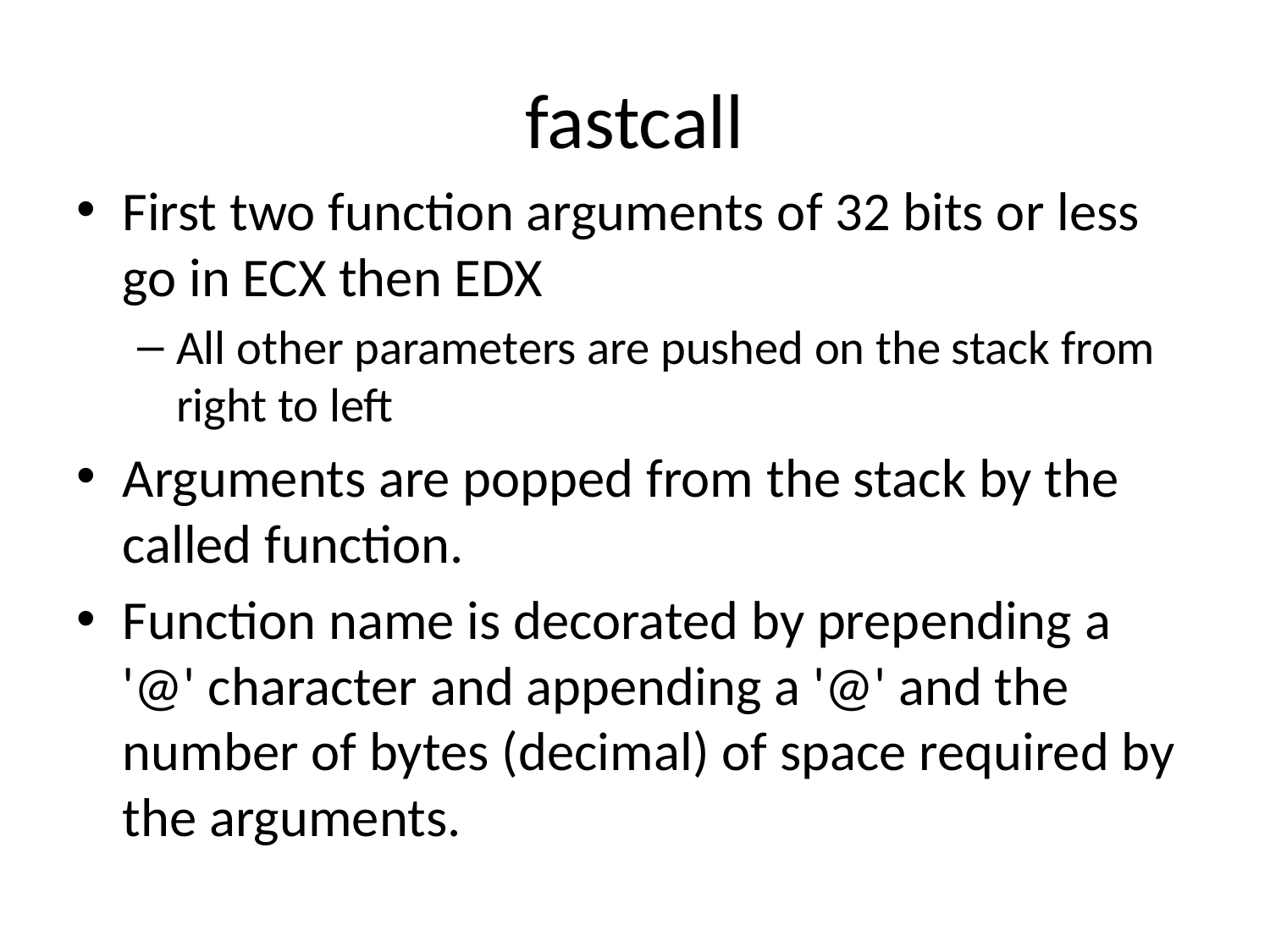

# fastcall
First two function arguments of 32 bits or less go in ECX then EDX
All other parameters are pushed on the stack from right to left
Arguments are popped from the stack by the called function.
Function name is decorated by prepending a '@' character and appending a '@' and the number of bytes (decimal) of space required by the arguments.